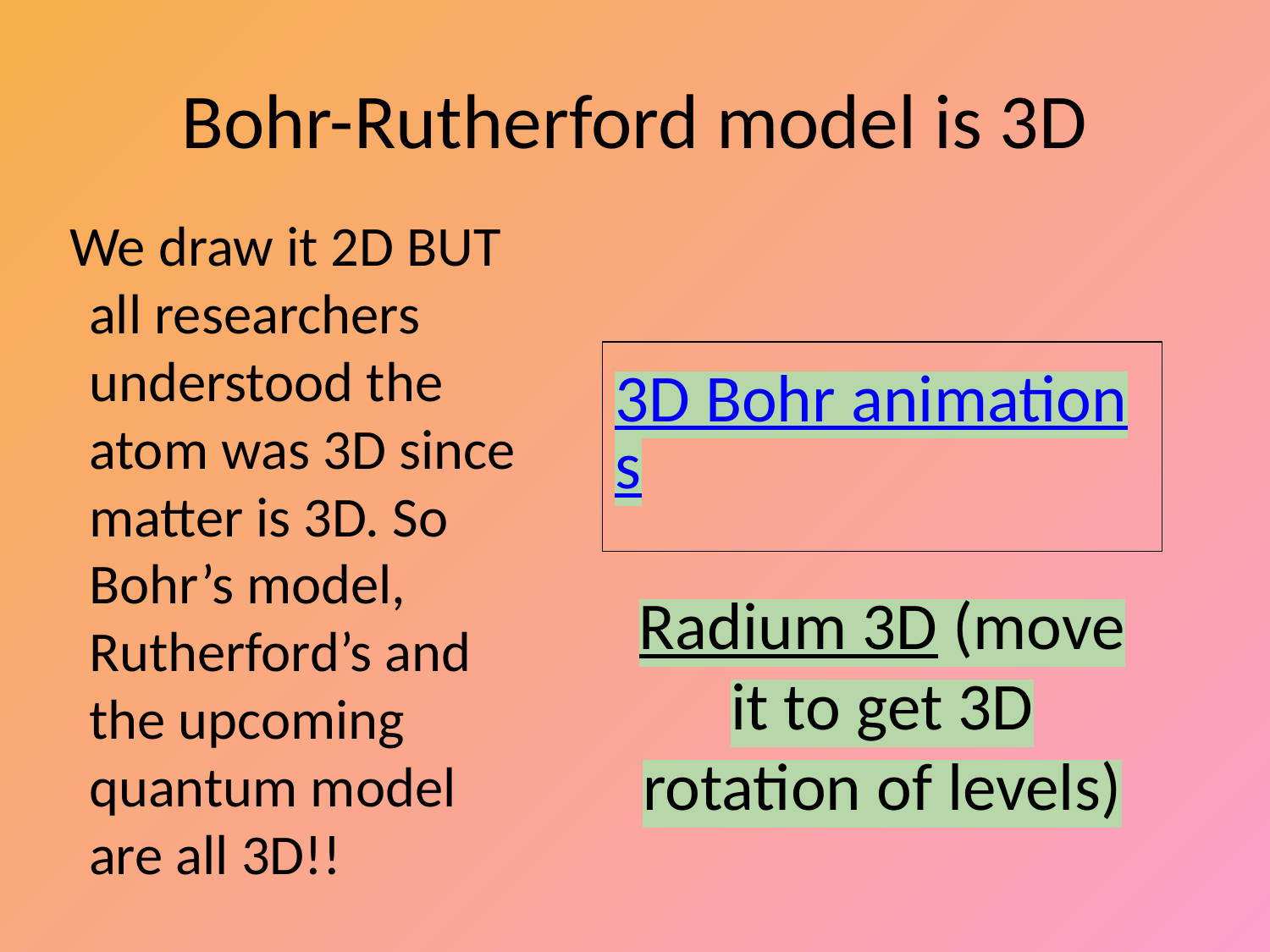

# Bohr-Rutherford model is 3D
We draw it 2D BUT all researchers understood the atom was 3D since matter is 3D. So Bohr’s model, Rutherford’s and the upcoming quantum model are all 3D!!
3D Bohr animations

Radium 3D (move it to get 3D rotation of levels)